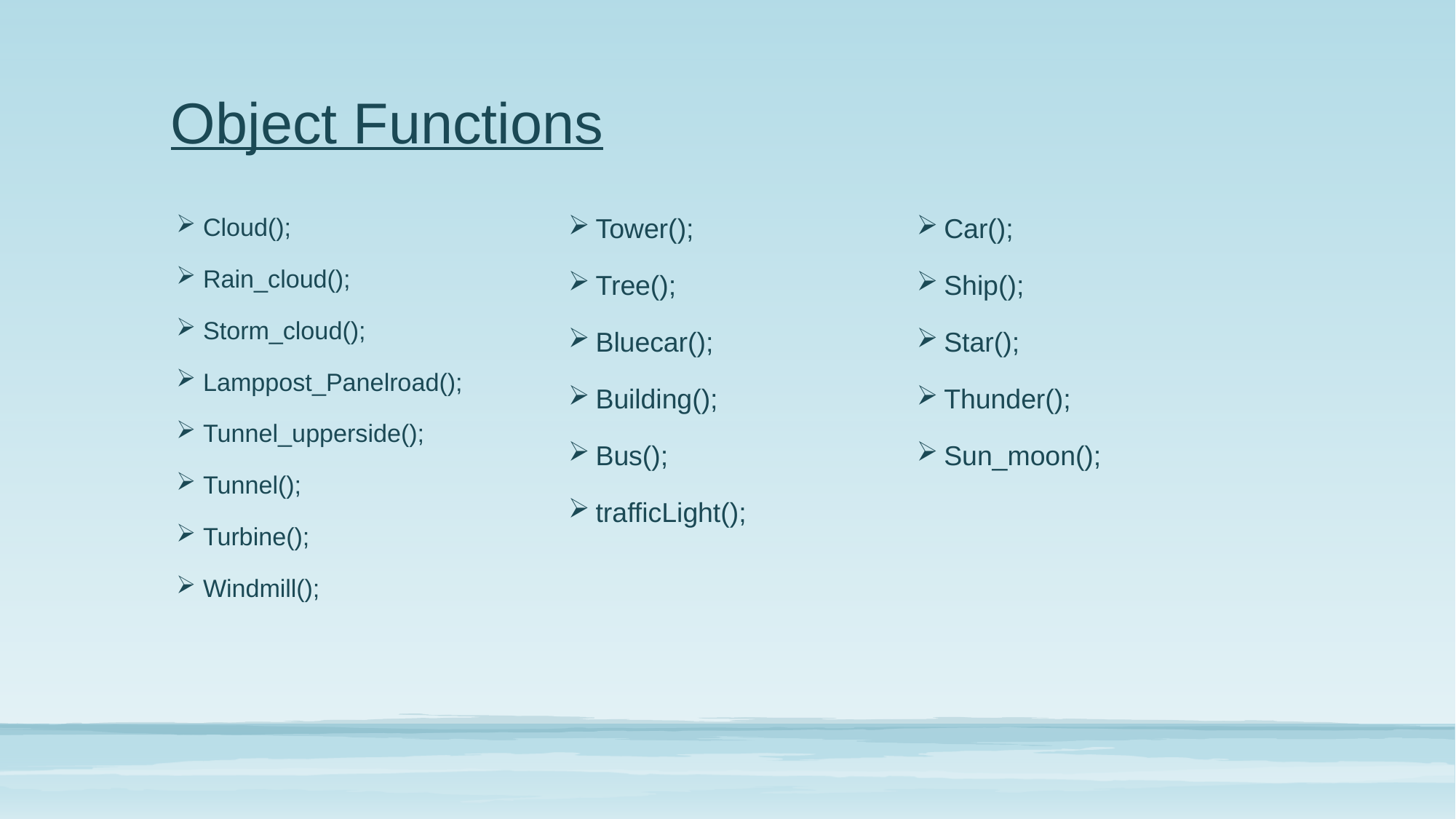

# Object Functions
Cloud();
Rain_cloud();
Storm_cloud();
Lamppost_Panelroad();
Tunnel_upperside();
Tunnel();
Turbine();
Windmill();
Tower();
Tree();
Bluecar();
Building();
Bus();
trafficLight();
Car();
Ship();
Star();
Thunder();
Sun_moon();